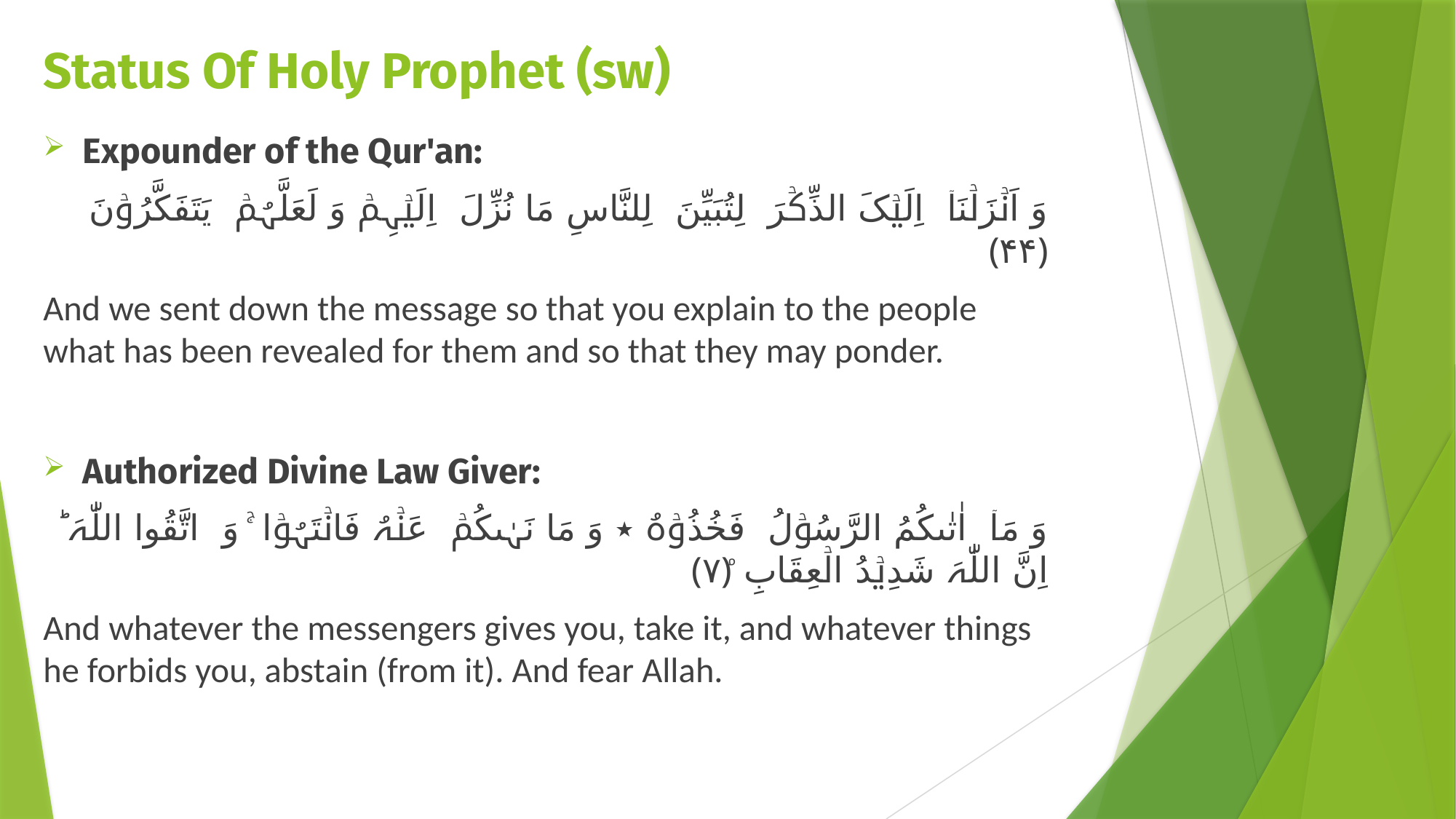

# Status Of Holy Prophet (sw)
Expounder of the Qur'an:
وَ اَنۡزَلۡنَاۤ  اِلَیۡکَ الذِّکۡرَ  لِتُبَیِّنَ  لِلنَّاسِ مَا نُزِّلَ  اِلَیۡہِمۡ وَ لَعَلَّہُمۡ  یَتَفَکَّرُوۡنَ ﴿۴۴﴾
And we sent down the message so that you explain to the people what has been revealed for them and so that they may ponder.

Authorized Divine Law Giver:
وَ مَاۤ  اٰتٰىکُمُ الرَّسُوۡلُ  فَخُذُوۡہُ ٭ وَ مَا نَہٰىکُمۡ  عَنۡہُ فَانۡتَہُوۡا ۚ وَ  اتَّقُوا اللّٰہَ ؕ اِنَّ اللّٰہَ شَدِیۡدُ الۡعِقَابِ ۘ﴿۷﴾
And whatever the messengers gives you, take it, and whatever things he forbids you, abstain (from it). And fear Allah.